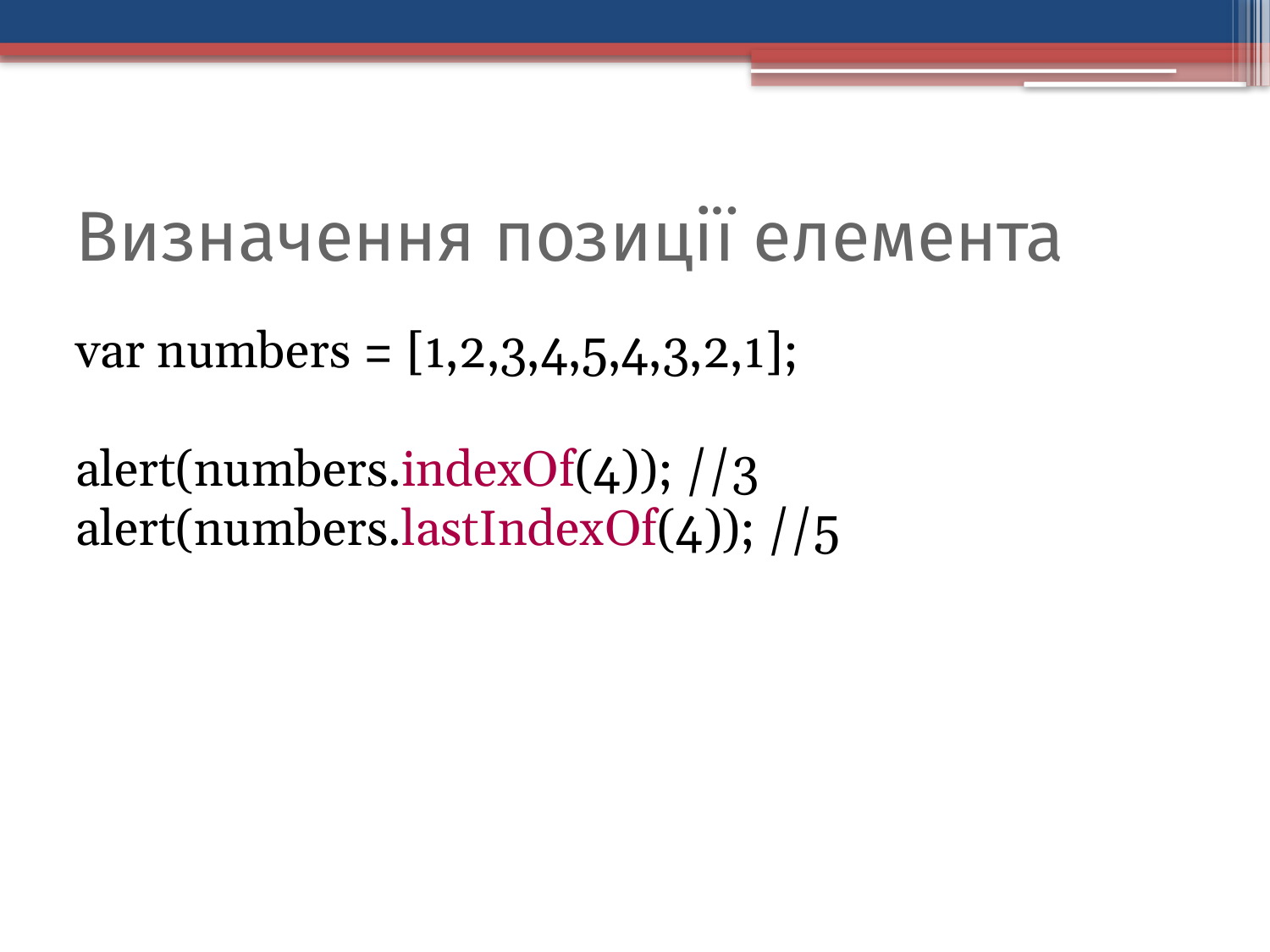

Визначення позиції елемента
var numbers = [1,2,3,4,5,4,3,2,1];

alert(numbers.indexOf(4)); //3
alert(numbers.lastIndexOf(4)); //5